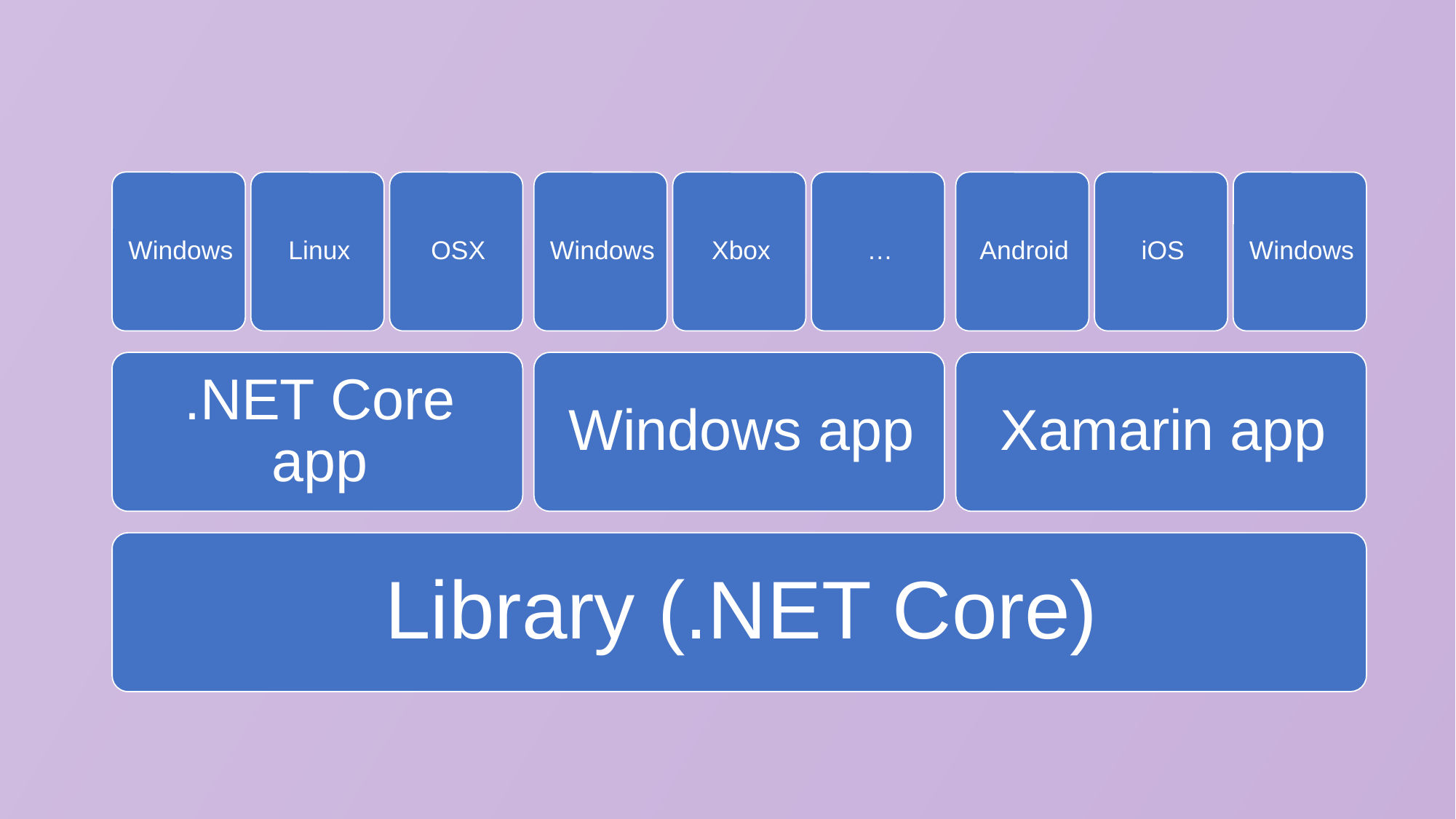

Library (.NET Core)
.NET Core app
Windows
Linux
OSX
Windows app
Windows
Xbox
…
Xamarin app
Android
iOS
Windows